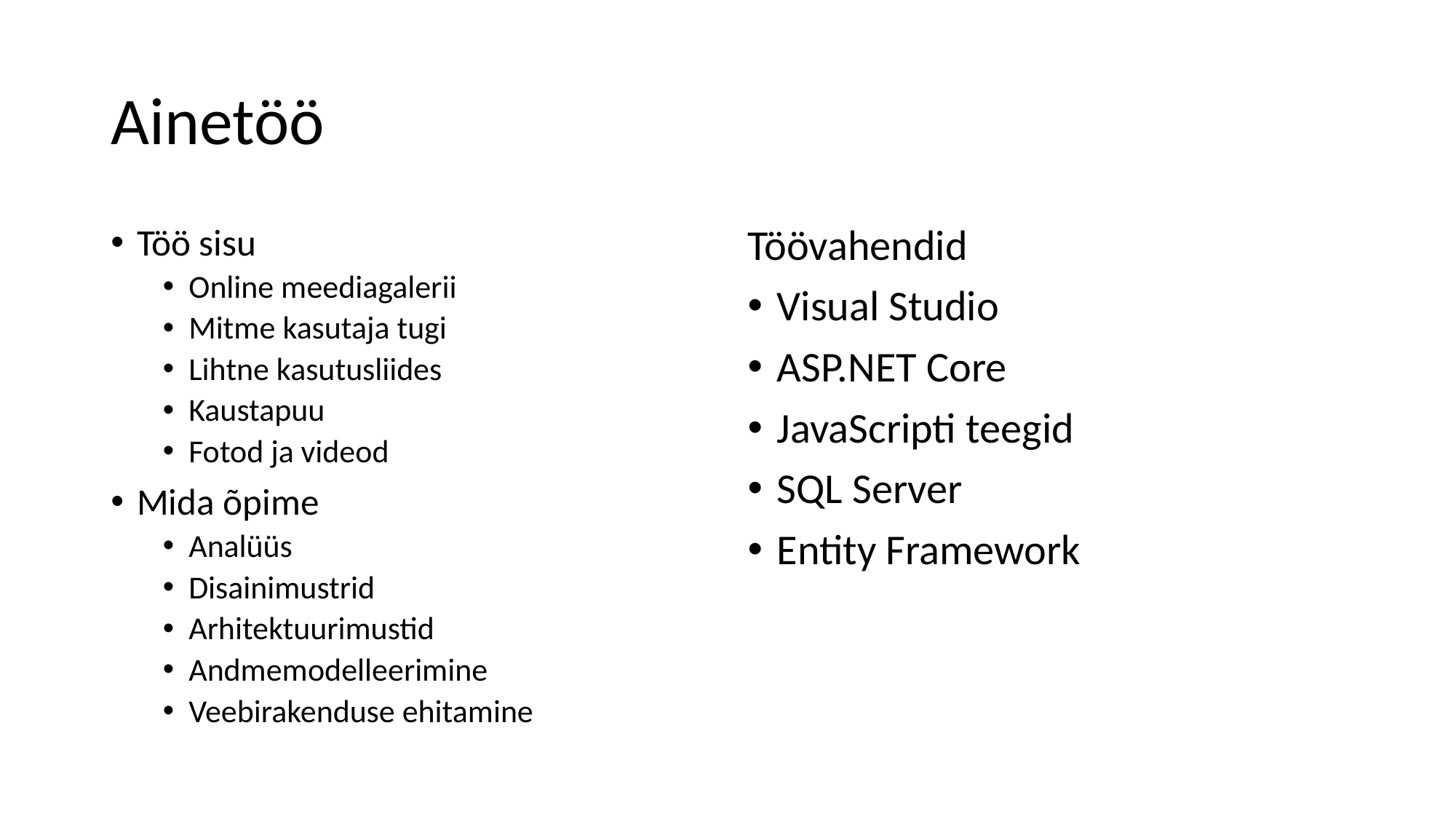

# Ainetöö
Töö sisu
Online meediagalerii
Mitme kasutaja tugi
Lihtne kasutusliides
Kaustapuu
Fotod ja videod
Mida õpime
Analüüs
Disainimustrid
Arhitektuurimustid
Andmemodelleerimine
Veebirakenduse ehitamine

Töövahendid
Visual Studio
ASP.NET Core
JavaScripti teegid
SQL Server
Entity Framework